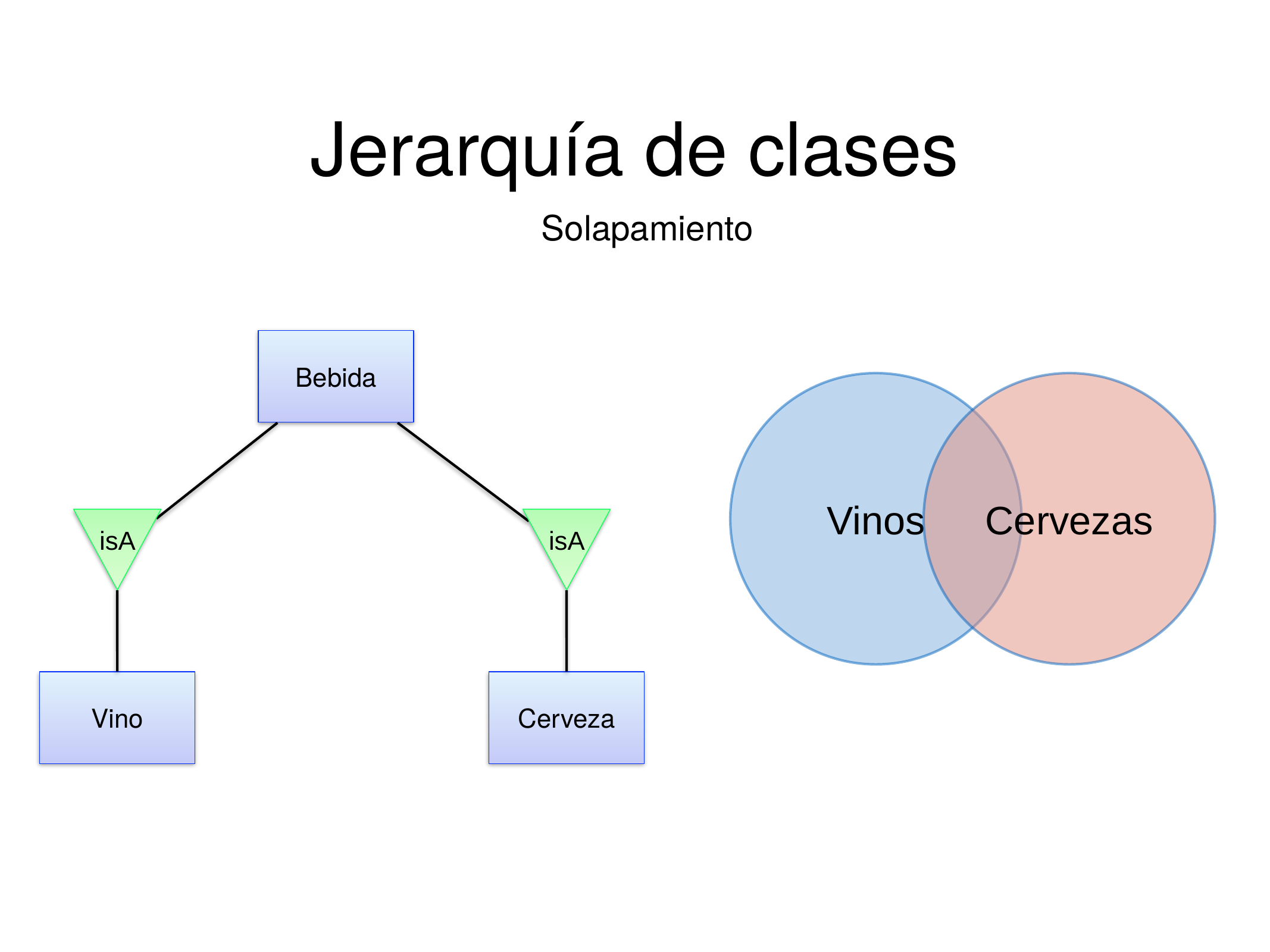

Jerarquía de clases
Solapamiento
Bebida
Vinos
Cervezas

isA

isA

Vino
Cerveza